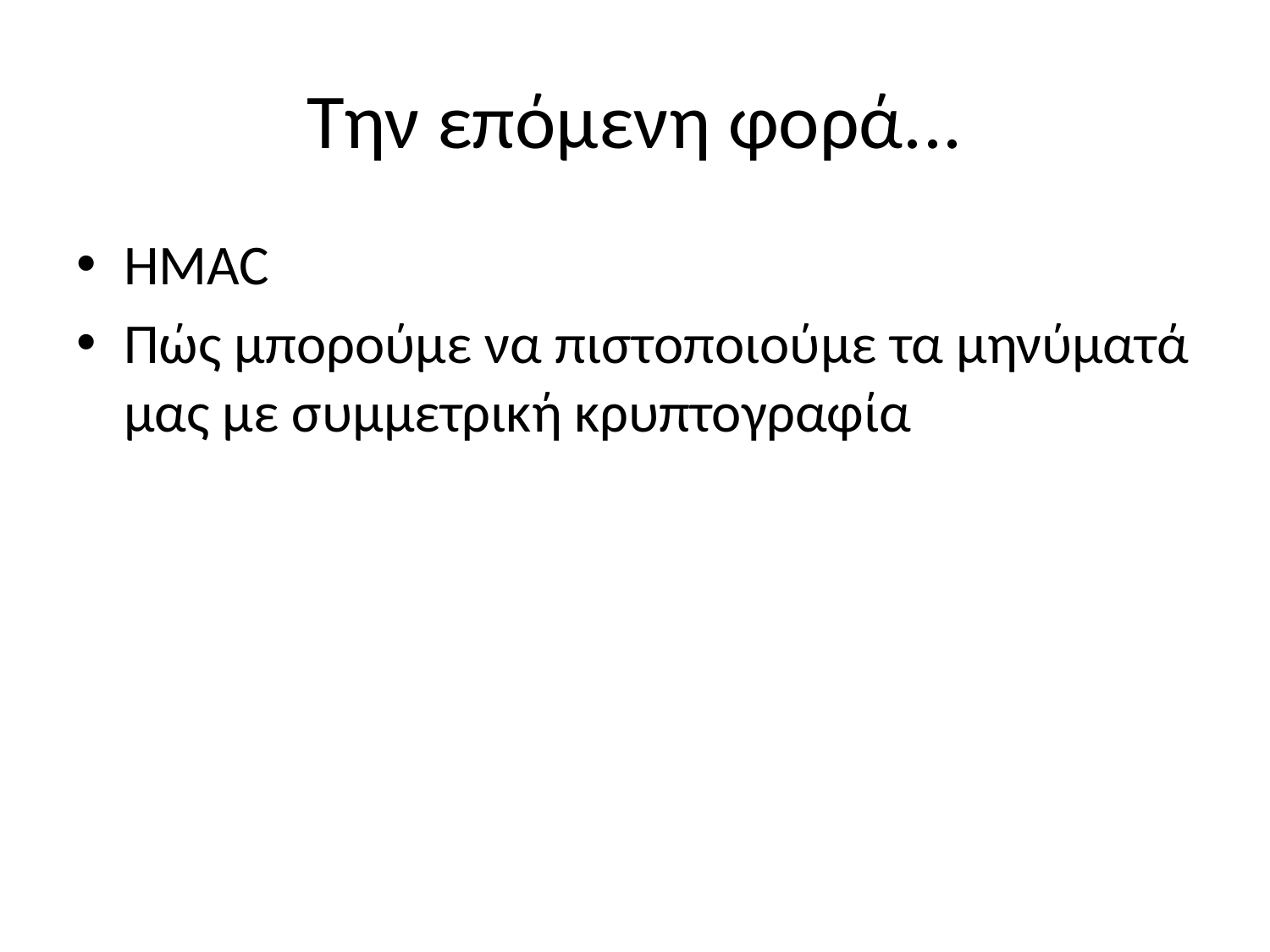

# Την επόμενη φορά...
HMAC
Πώς μπορούμε να πιστοποιούμε τα μηνύματά μας με συμμετρική κρυπτογραφία